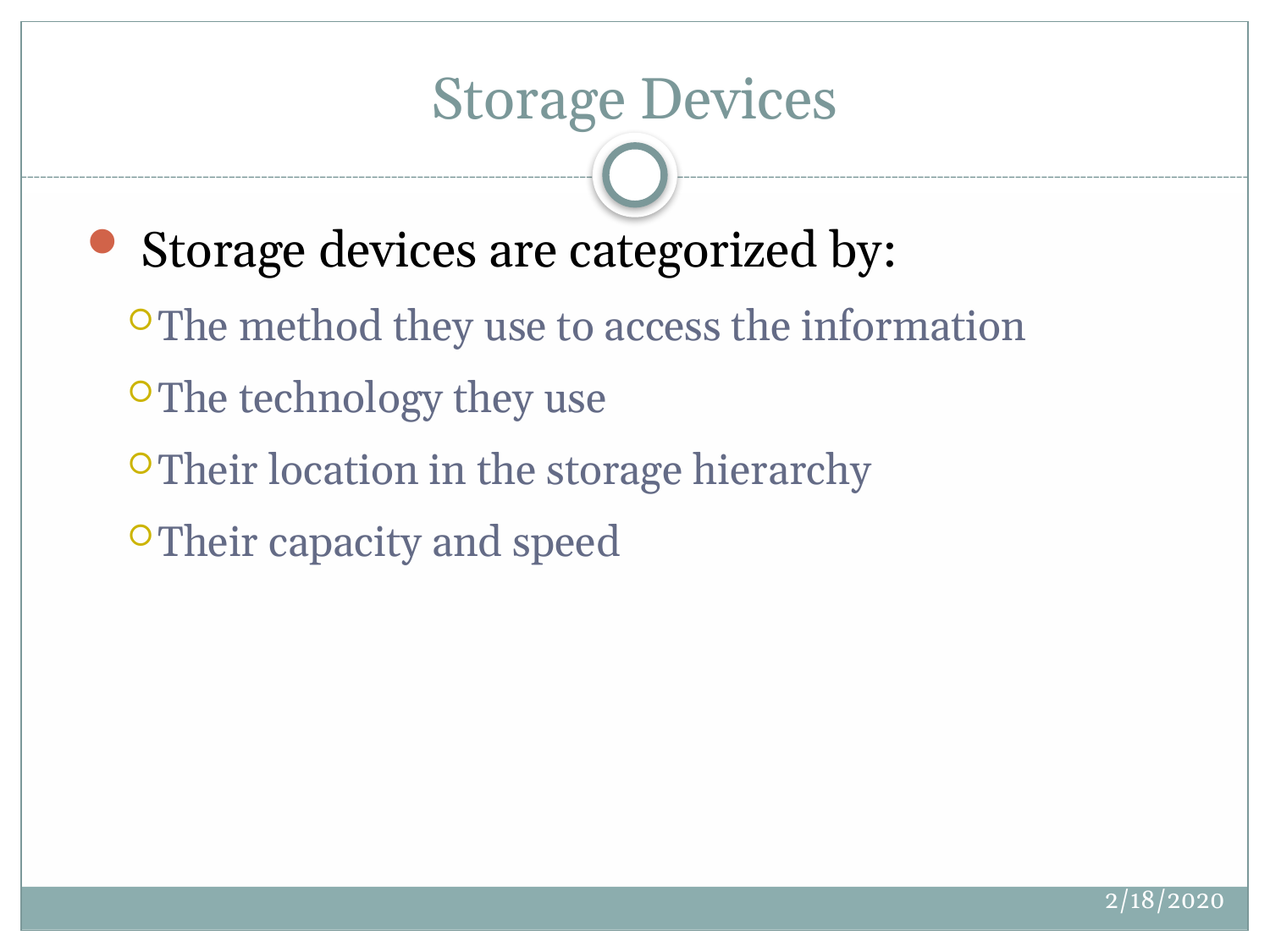

Storage Devices
Storage devices are categorized by:
The method they use to access the information
The technology they use
Their location in the storage hierarchy
Their capacity and speed
2/18/2020